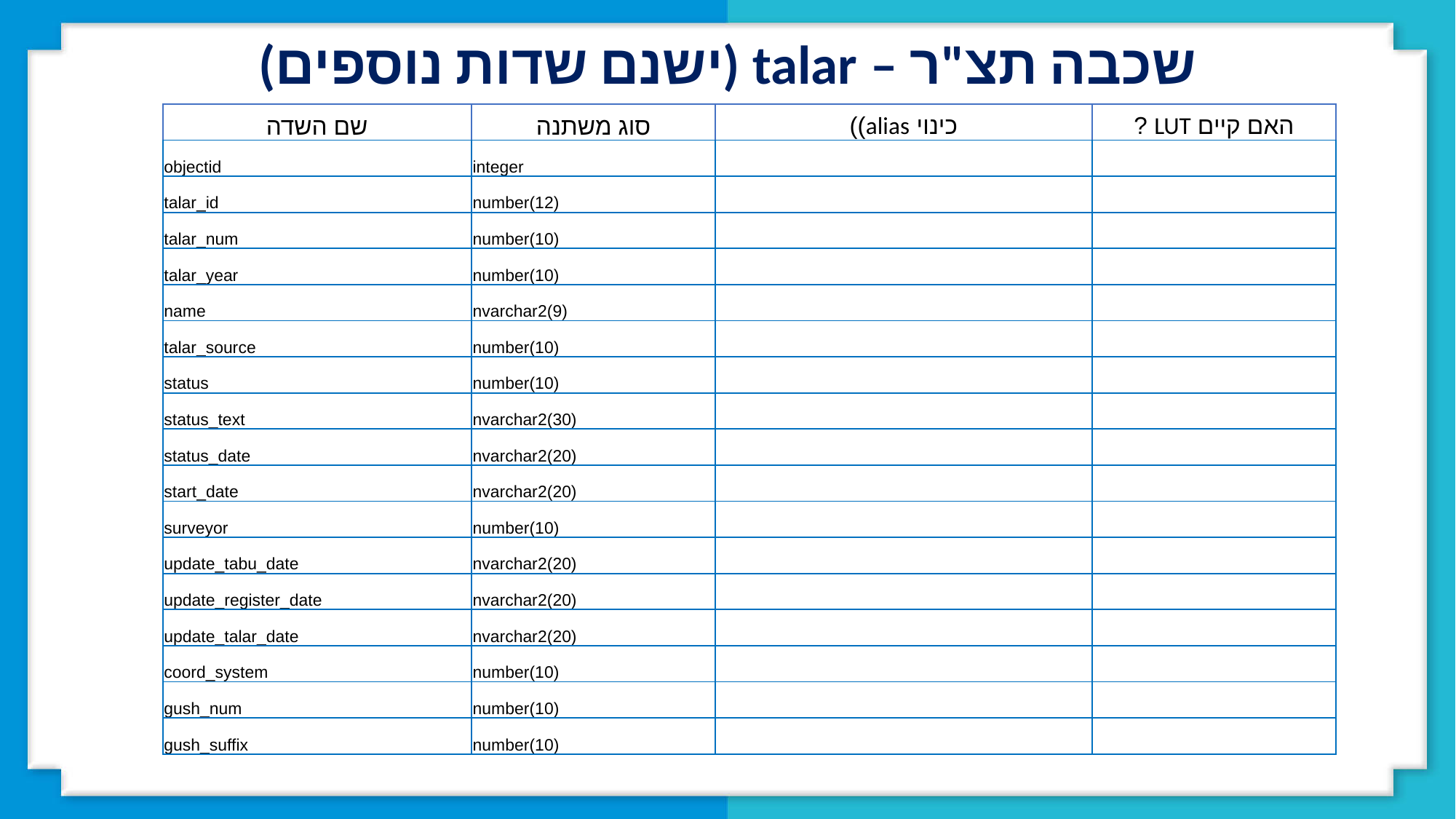

שכבה תצ"ר – talar (ישנם שדות נוספים)
| שם השדה | סוג משתנה | כינוי alias)) | האם קיים LUT ? |
| --- | --- | --- | --- |
| objectid | integer |  |  |
| talar\_id | number(12) |  |  |
| talar\_num | number(10) |  |  |
| talar\_year | number(10) |  |  |
| name | nvarchar2(9) |  |  |
| talar\_source | number(10) |  |  |
| status | number(10) |  |  |
| status\_text | nvarchar2(30) |  |  |
| status\_date | nvarchar2(20) |  |  |
| start\_date | nvarchar2(20) |  |  |
| surveyor | number(10) |  |  |
| update\_tabu\_date | nvarchar2(20) |  |  |
| --- | --- | --- | --- |
| update\_register\_date | nvarchar2(20) |  |  |
| update\_talar\_date | nvarchar2(20) |  |  |
| coord\_system | number(10) |  |  |
| gush\_num | number(10) |  |  |
| gush\_suffix | number(10) |  |  |